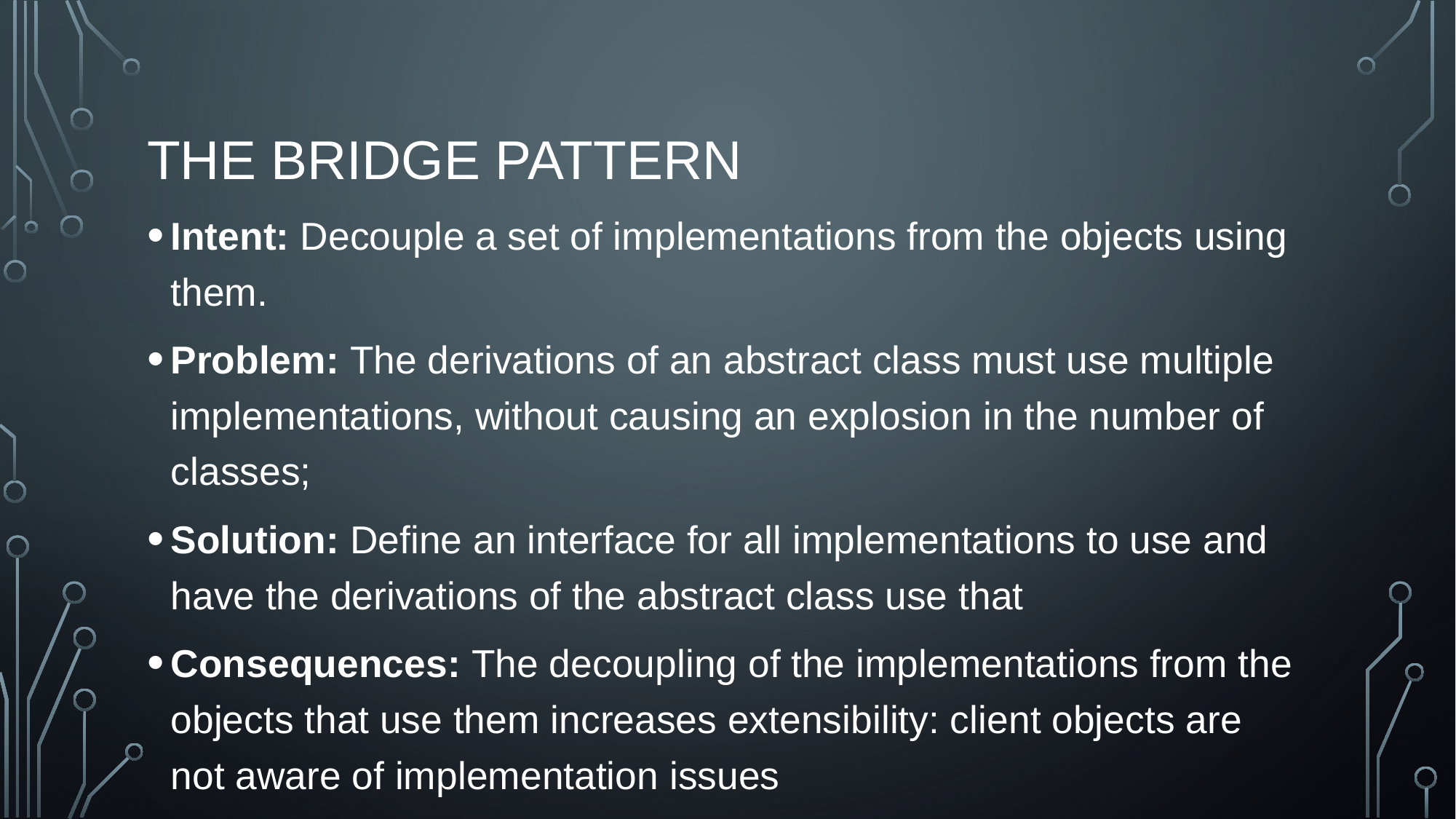

# The bridge pattern
Intent: Decouple a set of implementations from the objects using them.
Problem: The derivations of an abstract class must use multiple implementations, without causing an explosion in the number of classes;
Solution: Define an interface for all implementations to use and have the derivations of the abstract class use that
Consequences: The decoupling of the implementations from the objects that use them increases extensibility: client objects are not aware of implementation issues